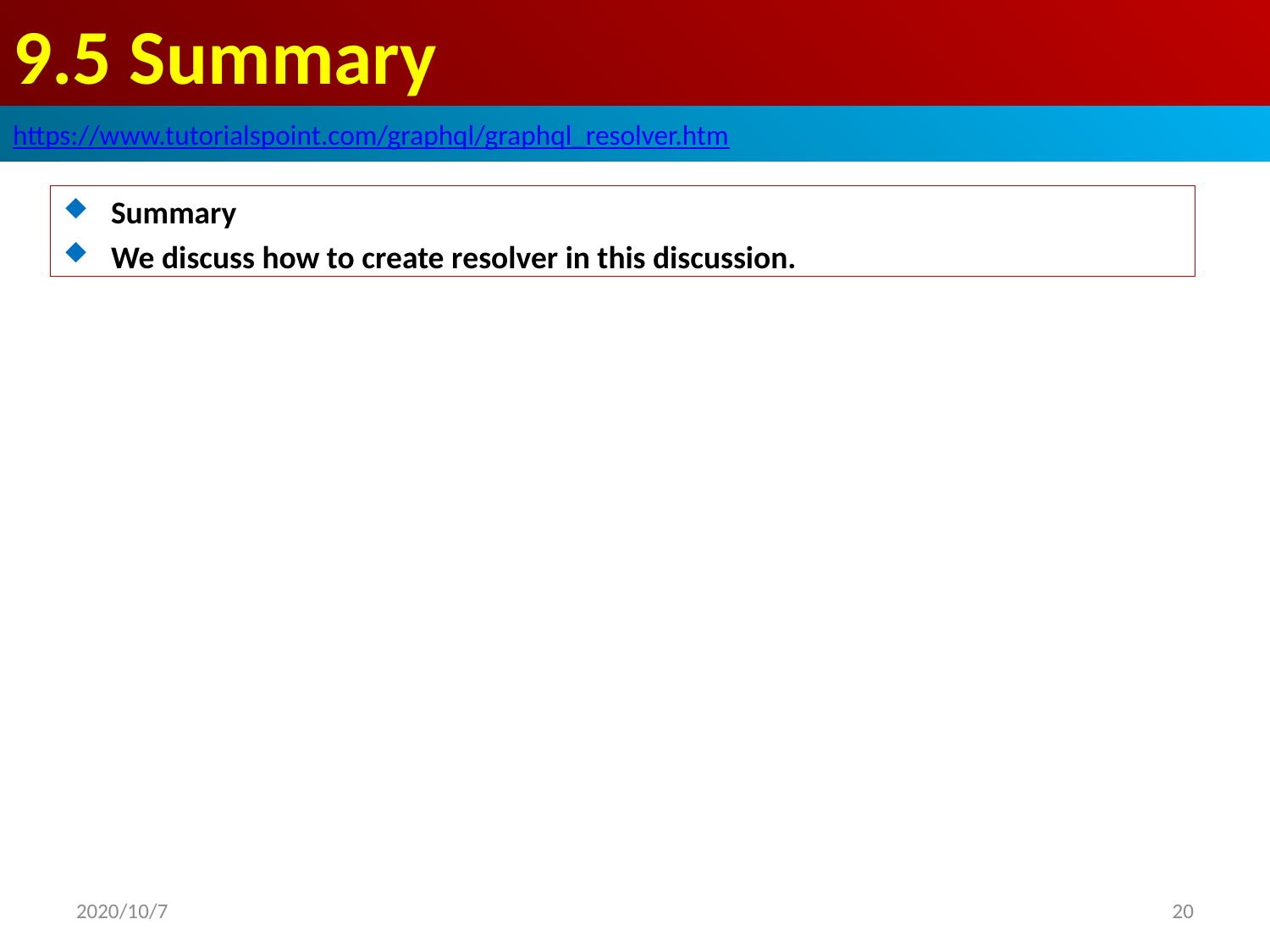

# 9.5 Summary
https://www.tutorialspoint.com/graphql/graphql_resolver.htm
Summary
We discuss how to create resolver in this discussion.
2020/10/7
20